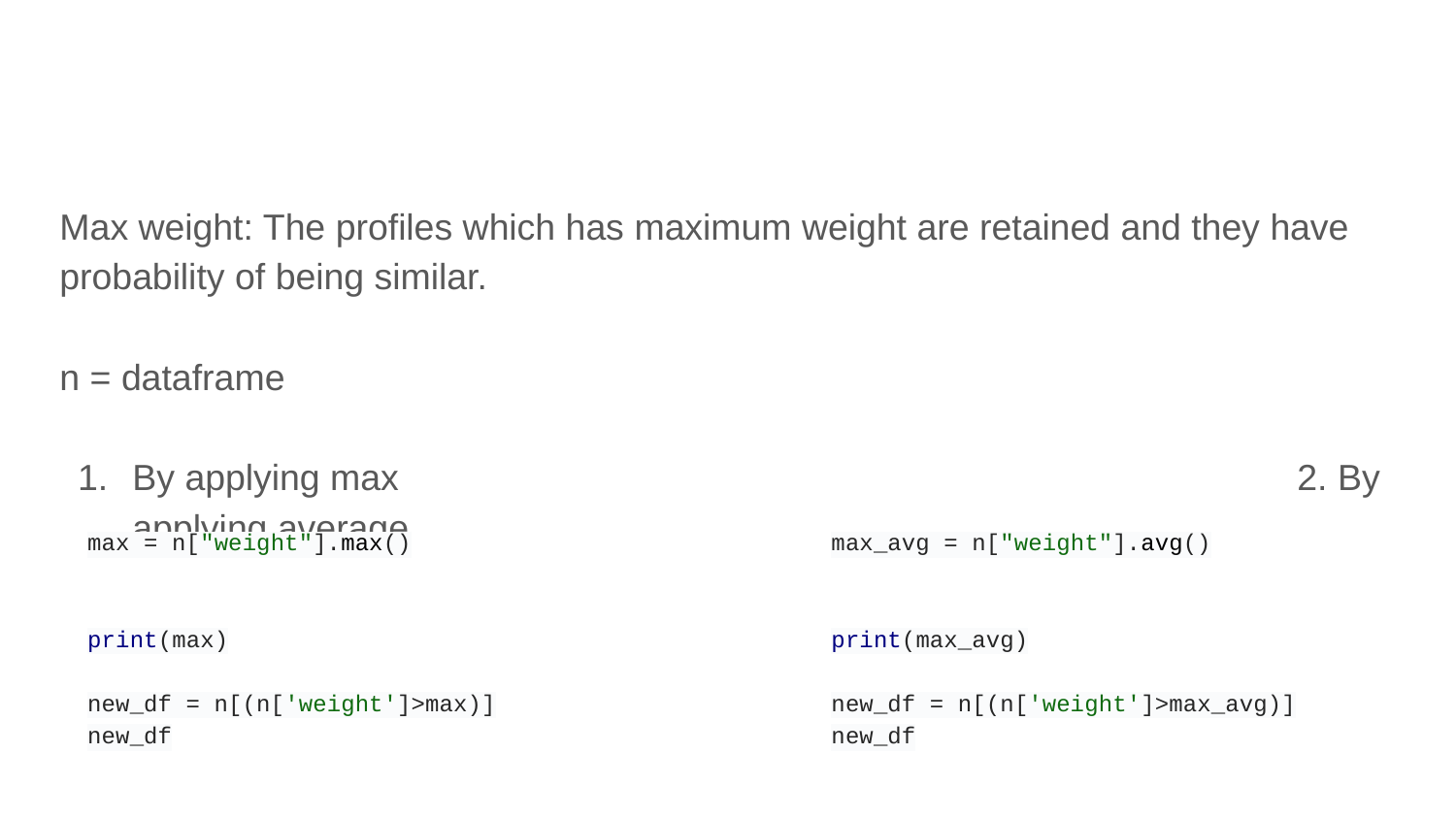

#
Max weight: The profiles which has maximum weight are retained and they have probability of being similar.

n = dataframe

By applying max							2. By applying average

max = n["weight"].max()
print(max)

new_df = n[(n['weight']>max)]
new_df
max_avg = n["weight"].avg()
print(max_avg)

new_df = n[(n['weight']>max_avg)]
new_df